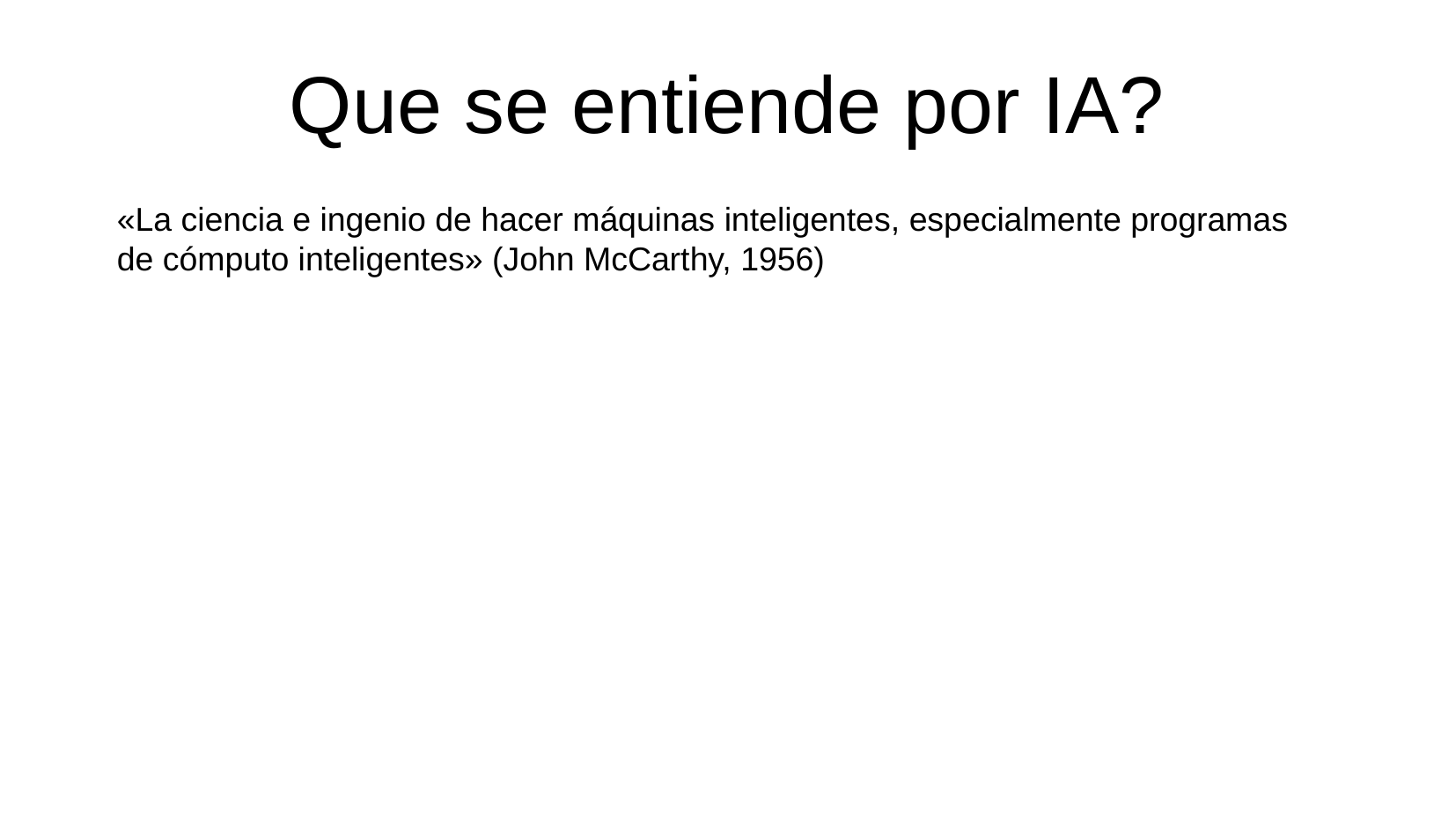

Que se entiende por IA?

«La ciencia e ingenio de hacer máquinas inteligentes, especialmente programas de cómputo inteligentes» (John McCarthy, 1956)